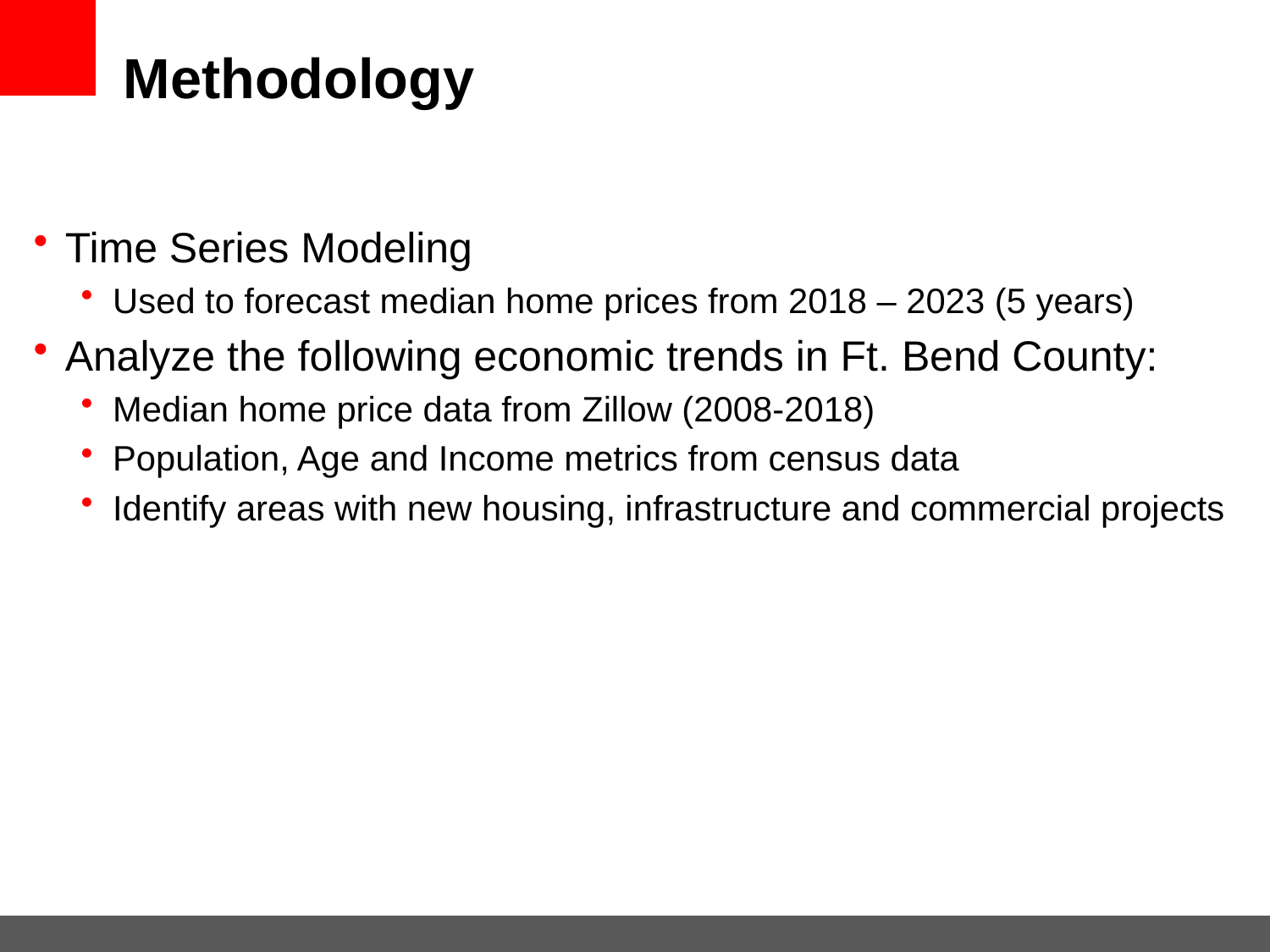

Methodology
Time Series Modeling
Used to forecast median home prices from 2018 – 2023 (5 years)
Analyze the following economic trends in Ft. Bend County:
Median home price data from Zillow (2008-2018)
Population, Age and Income metrics from census data
Identify areas with new housing, infrastructure and commercial projects